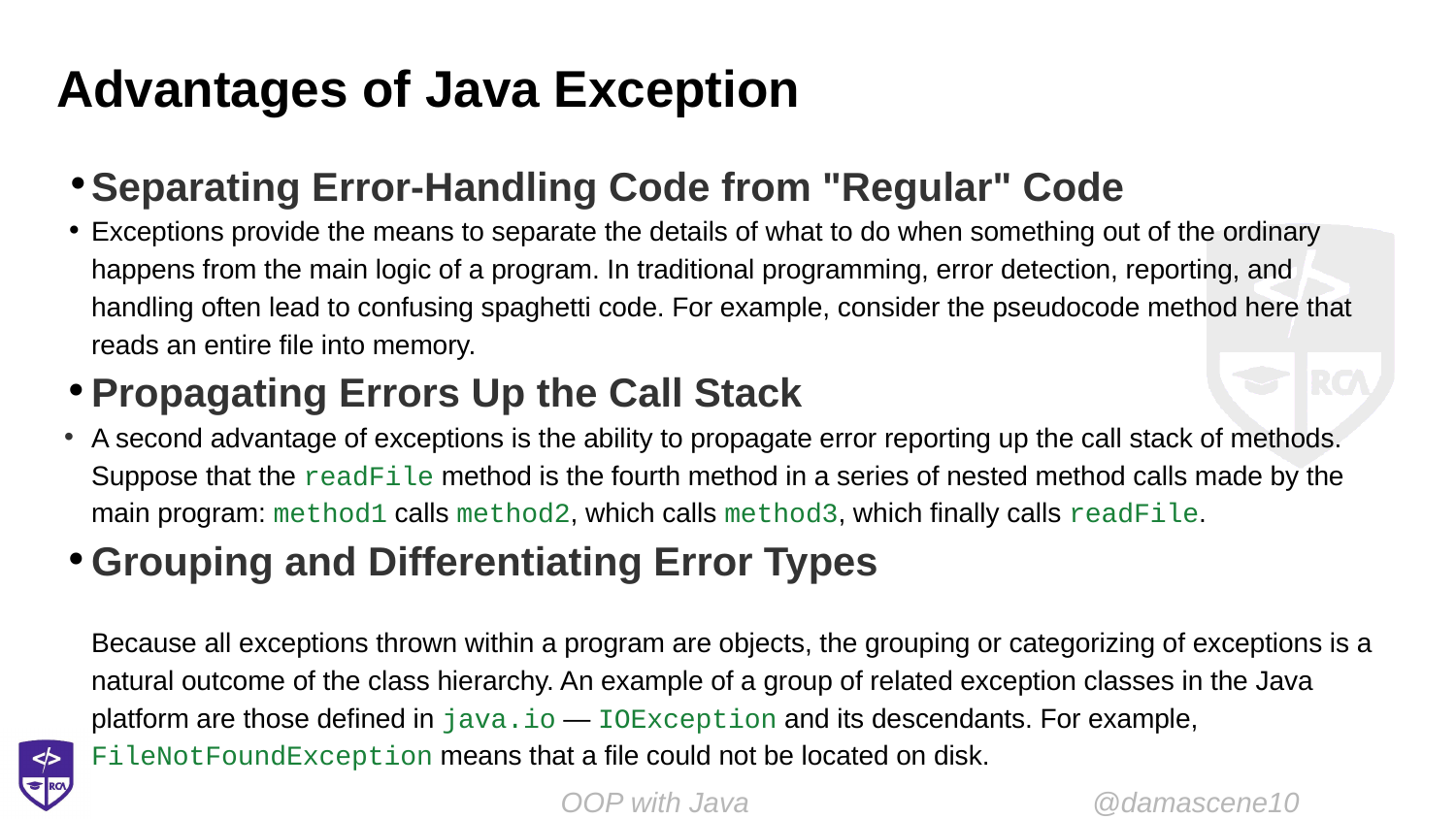

# Advantages of Java Exception
Separating Error-Handling Code from "Regular" Code
Exceptions provide the means to separate the details of what to do when something out of the ordinary happens from the main logic of a program. In traditional programming, error detection, reporting, and handling often lead to confusing spaghetti code. For example, consider the pseudocode method here that reads an entire file into memory.
Propagating Errors Up the Call Stack
A second advantage of exceptions is the ability to propagate error reporting up the call stack of methods. Suppose that the readFile method is the fourth method in a series of nested method calls made by the main program: method1 calls method2, which calls method3, which finally calls readFile.
Grouping and Differentiating Error Types
Because all exceptions thrown within a program are objects, the grouping or categorizing of exceptions is a natural outcome of the class hierarchy. An example of a group of related exception classes in the Java platform are those defined in java.io — IOException and its descendants. For example, FileNotFoundException means that a file could not be located on disk.